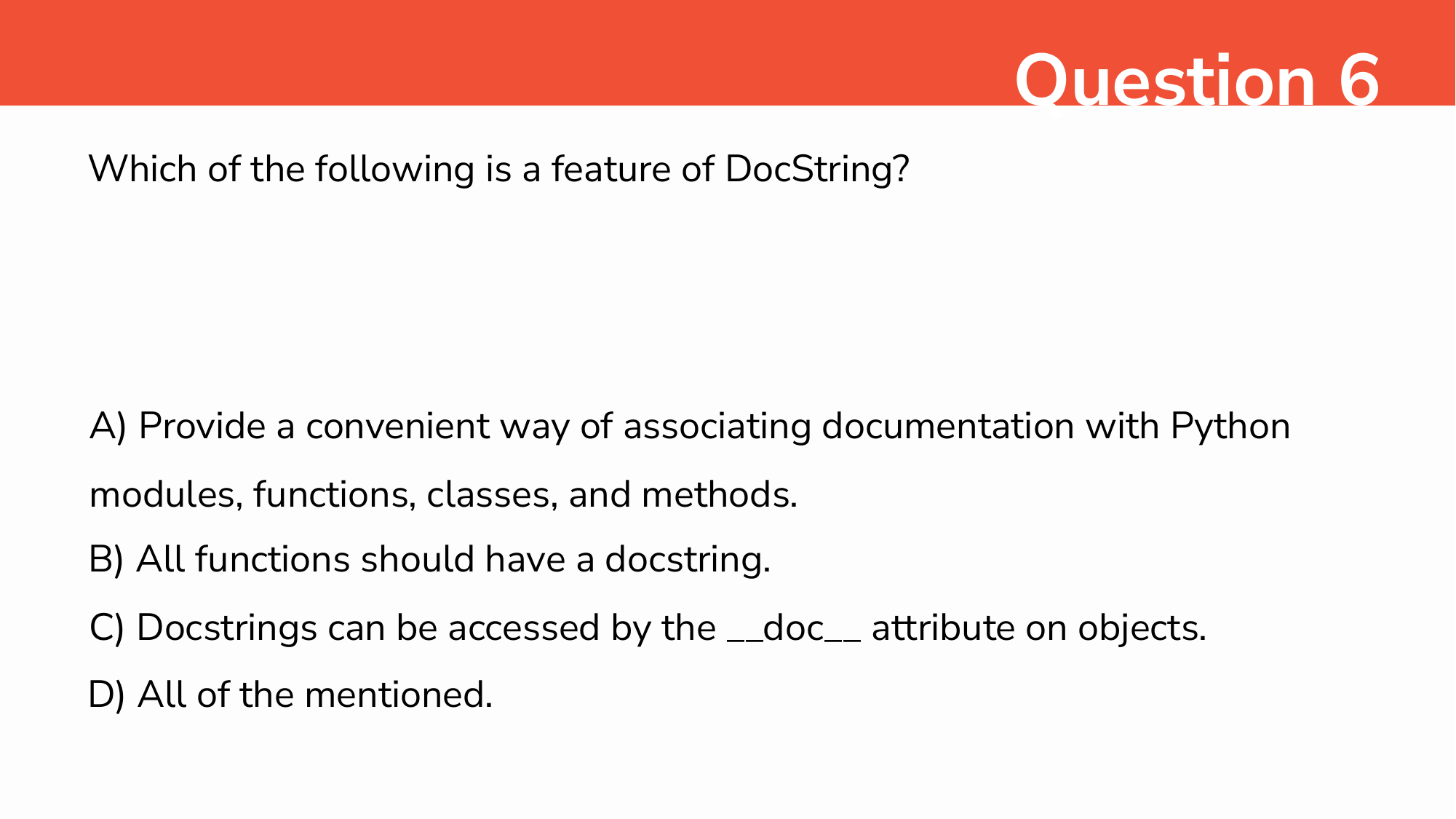

Question 6
Which of the following is a feature of DocString?
A) Provide a convenient way of associating documentation with Python modules, functions, classes, and methods.
B) All functions should have a docstring.
C) Docstrings can be accessed by the __doc__ attribute on objects.
D) All of the mentioned.